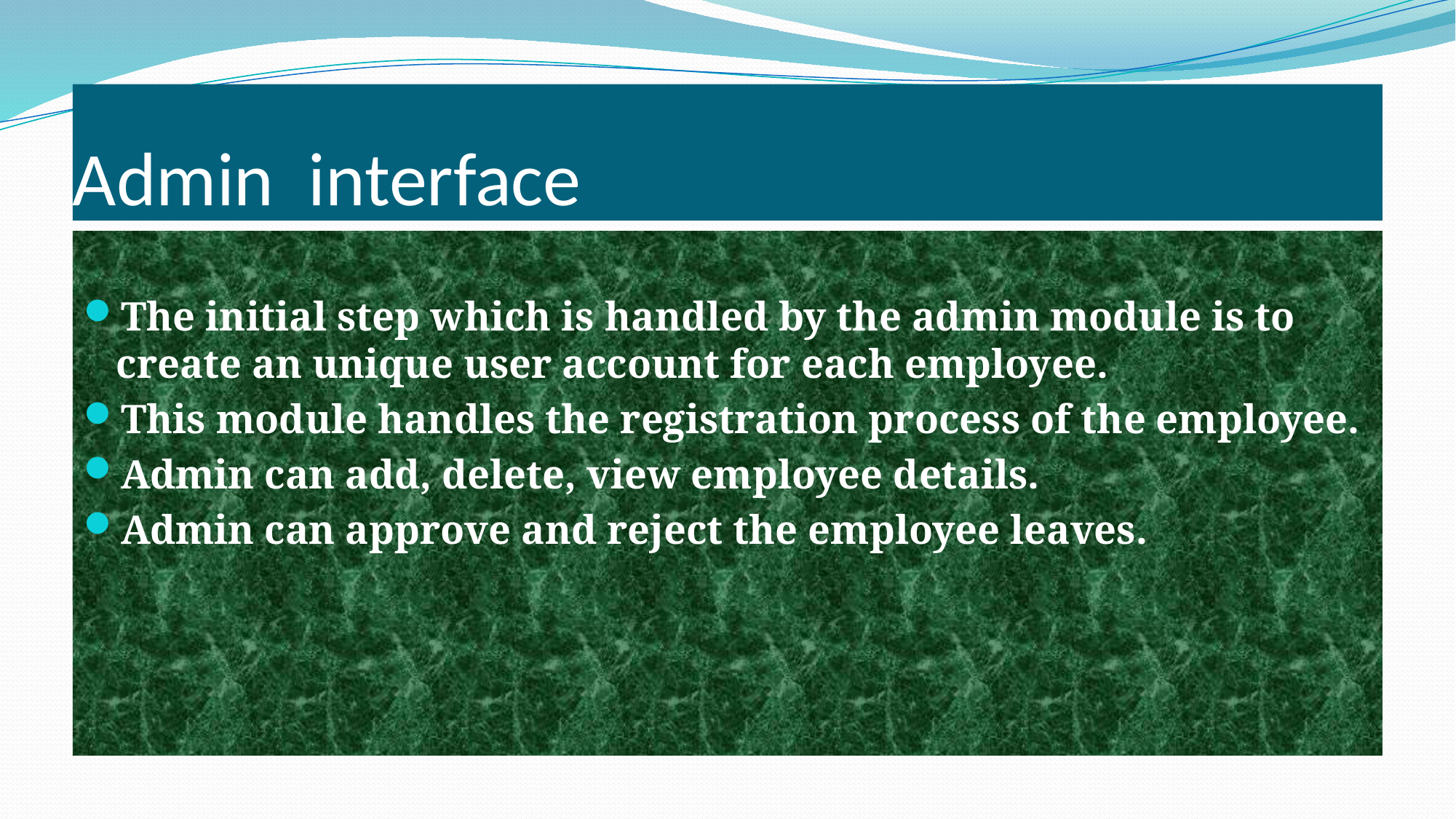

# Admin  interface

The initial step which is handled by the admin module is to create an unique user account for each employee.
This module handles the registration process of the employee.
Admin can add, delete, view employee details.
Admin can approve and reject the employee leaves.